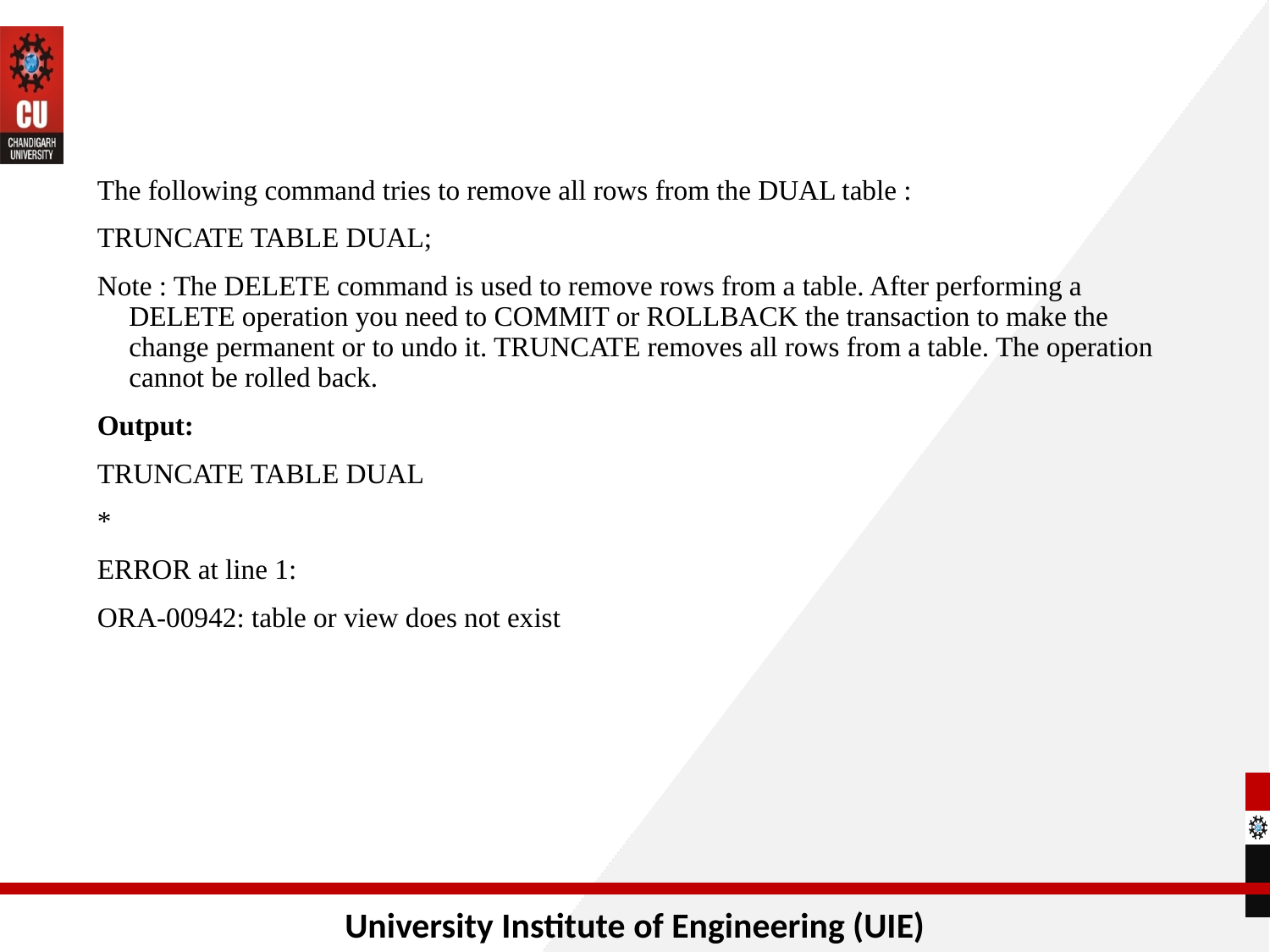

The following command tries to remove all rows from the DUAL table :
TRUNCATE TABLE DUAL;
Note : The DELETE command is used to remove rows from a table. After performing a DELETE operation you need to COMMIT or ROLLBACK the transaction to make the change permanent or to undo it. TRUNCATE removes all rows from a table. The operation cannot be rolled back.
Output:
TRUNCATE TABLE DUAL
*
ERROR at line 1:
ORA-00942: table or view does not exist